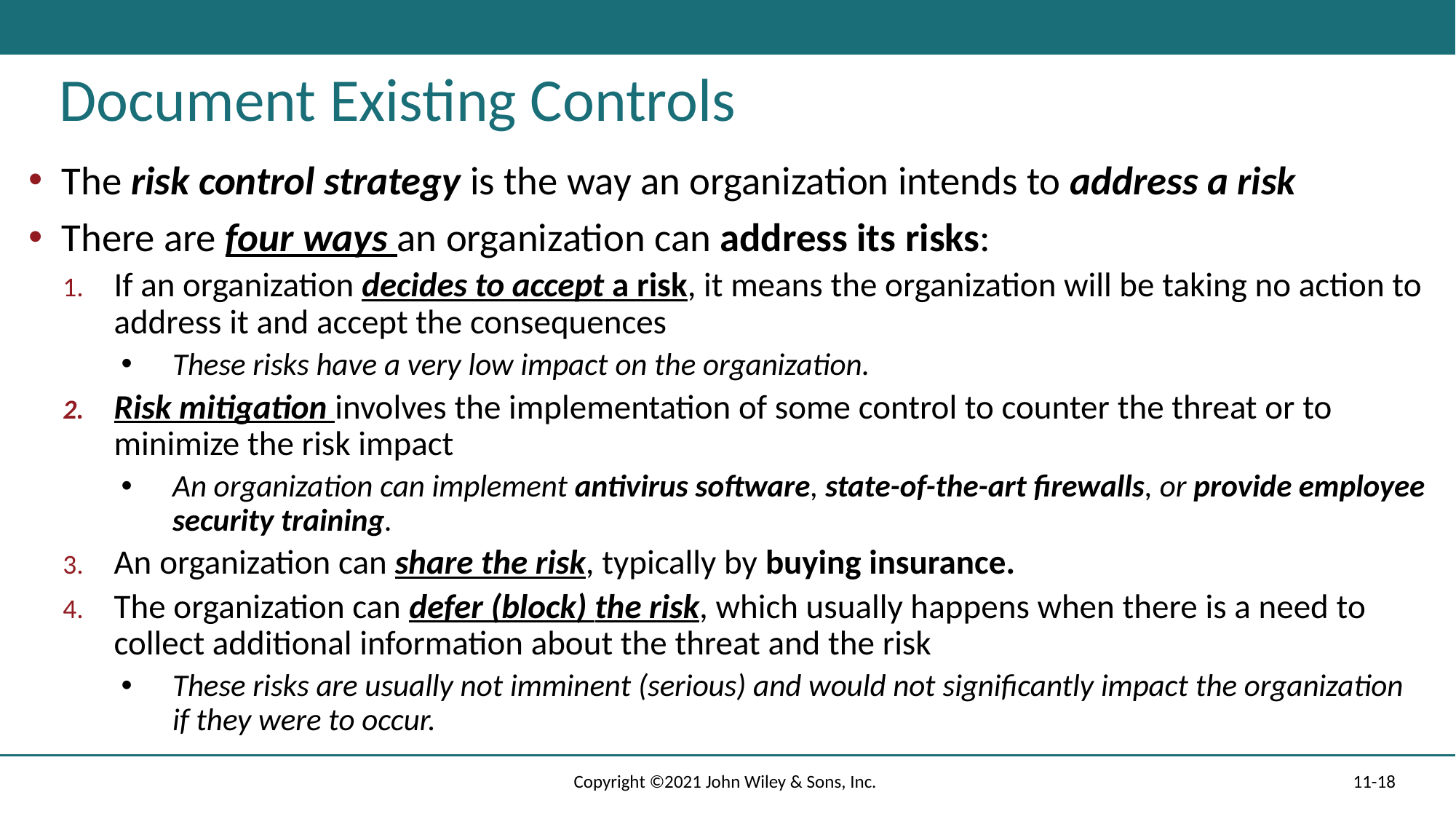

# Document Existing Controls
The risk control strategy is the way an organization intends to address a risk
There are four ways an organization can address its risks:
If an organization decides to accept a risk, it means the organization will be taking no action to address it and accept the consequences
These risks have a very low impact on the organization.
Risk mitigation involves the implementation of some control to counter the threat or to minimize the risk impact
An organization can implement antivirus software, state-of-the-art firewalls, or provide employee security training.
An organization can share the risk, typically by buying insurance.
The organization can defer (block) the risk, which usually happens when there is a need to collect additional information about the threat and the risk
These risks are usually not imminent (serious) and would not significantly impact the organization if they were to occur.
Copyright ©2021 John Wiley & Sons, Inc.
11-18